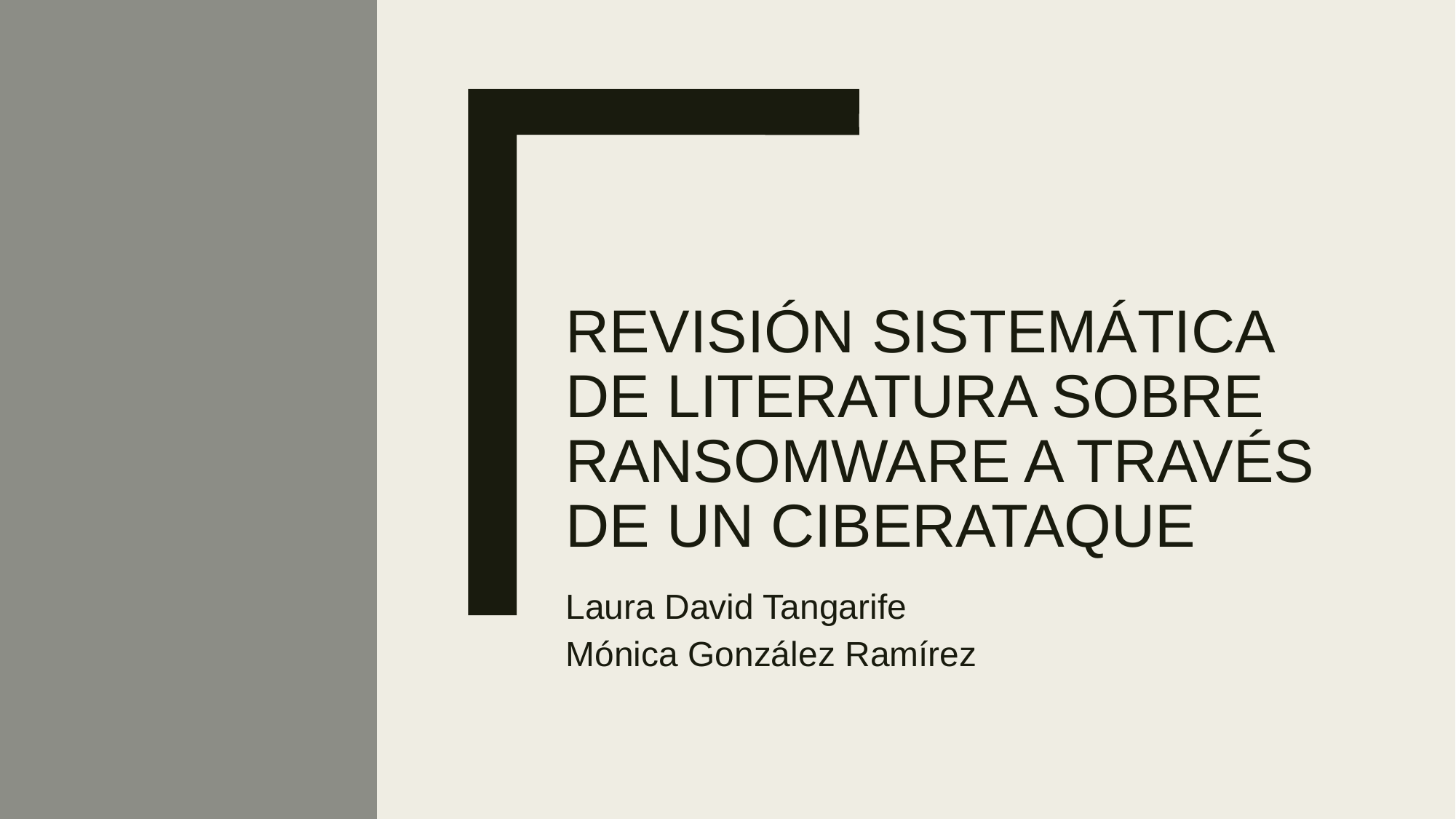

# Revisión sistemática de literatura sobre ransomware a través de un ciberataque
Laura David Tangarife
Mónica González Ramírez